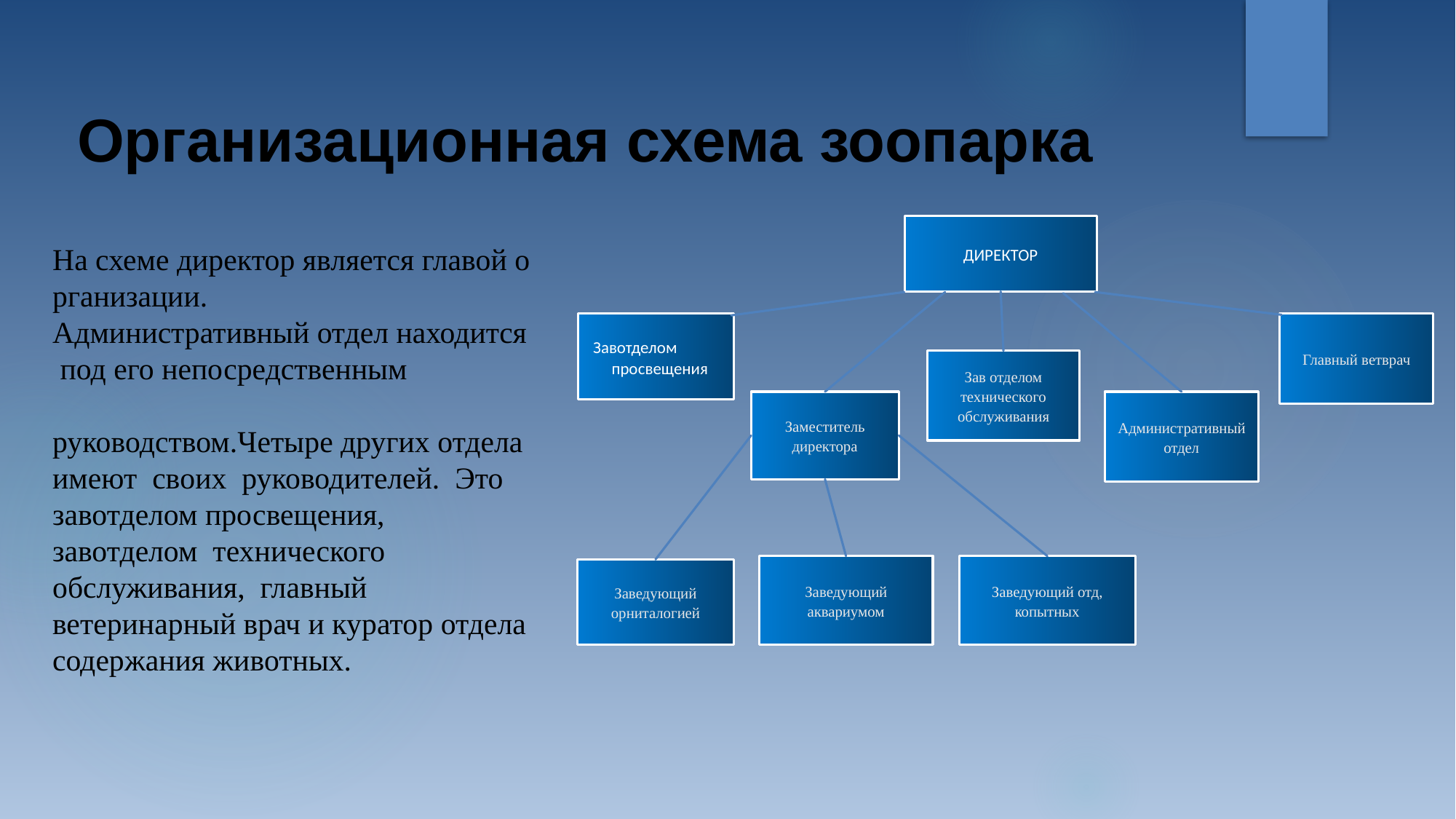

# Организационная схема зоопарка
ДИРЕКТОР
На схеме директор является главой организации.                   Административный отдел находитcя под его непосредственным                      руководством.Четыре других отдела  имеют  своих  руководителей.  Это завотделом просвещения,  завотделом  технического  обслуживания,  главный  ветеринарный врач и куратор отдела содержания животных.

Завотделом              просвещения
Главный ветврач
Зав отделом технического обслуживания
Заместитель директора
Административный отдел
Заведующий аквариумом
Заведующий отд, копытных
Заведующий орниталогией